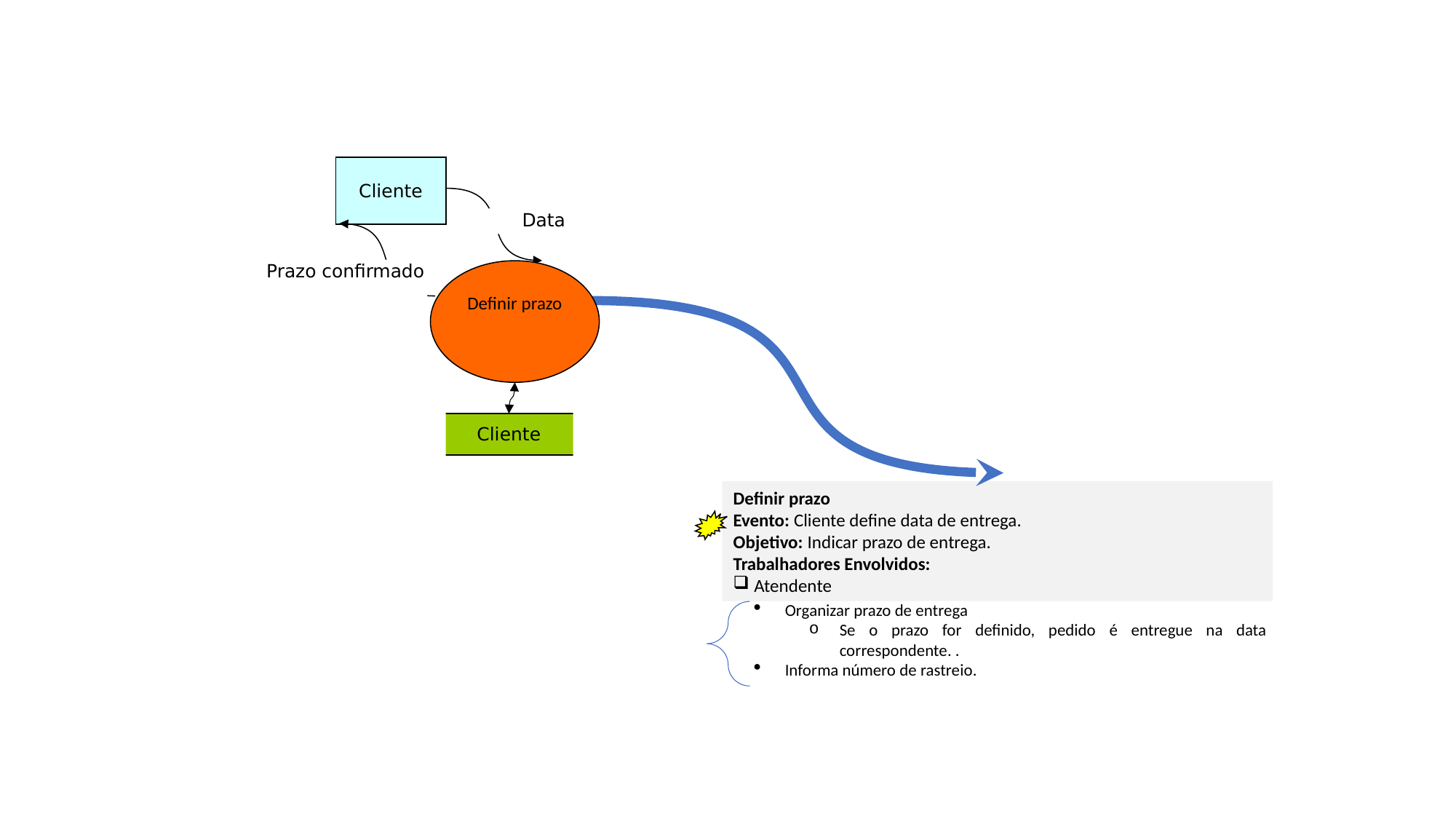

Cliente
Data
Prazo confirmado
Definir prazo

Cliente
Definir prazo
Evento: Cliente define data de entrega.
Objetivo: Indicar prazo de entrega.
Trabalhadores Envolvidos:
Atendente

Organizar prazo de entrega
Se o prazo for definido, pedido é entregue na data correspondente. .
Informa número de rastreio.